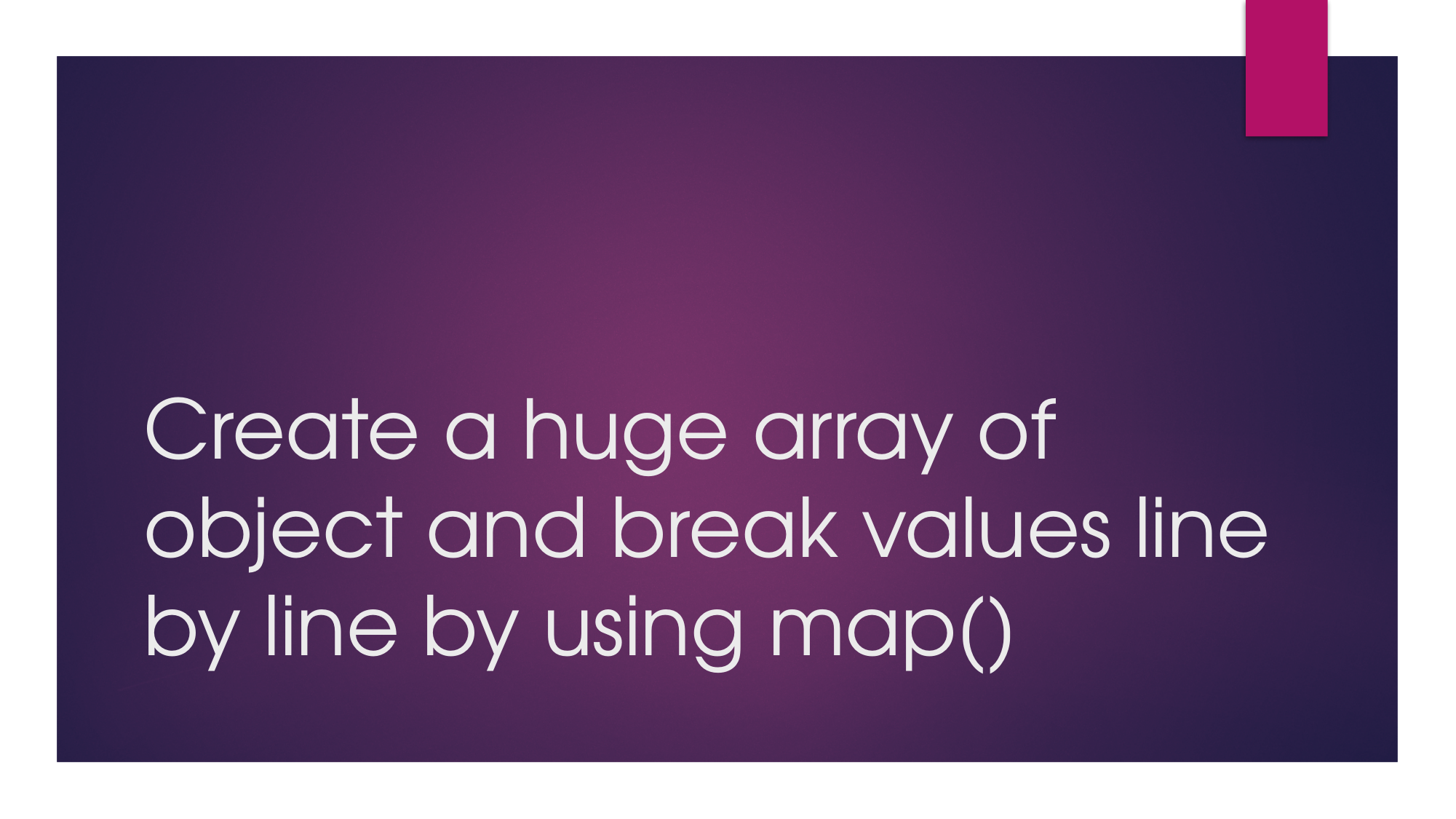

# Create a huge array of object and break values line by line by using map()